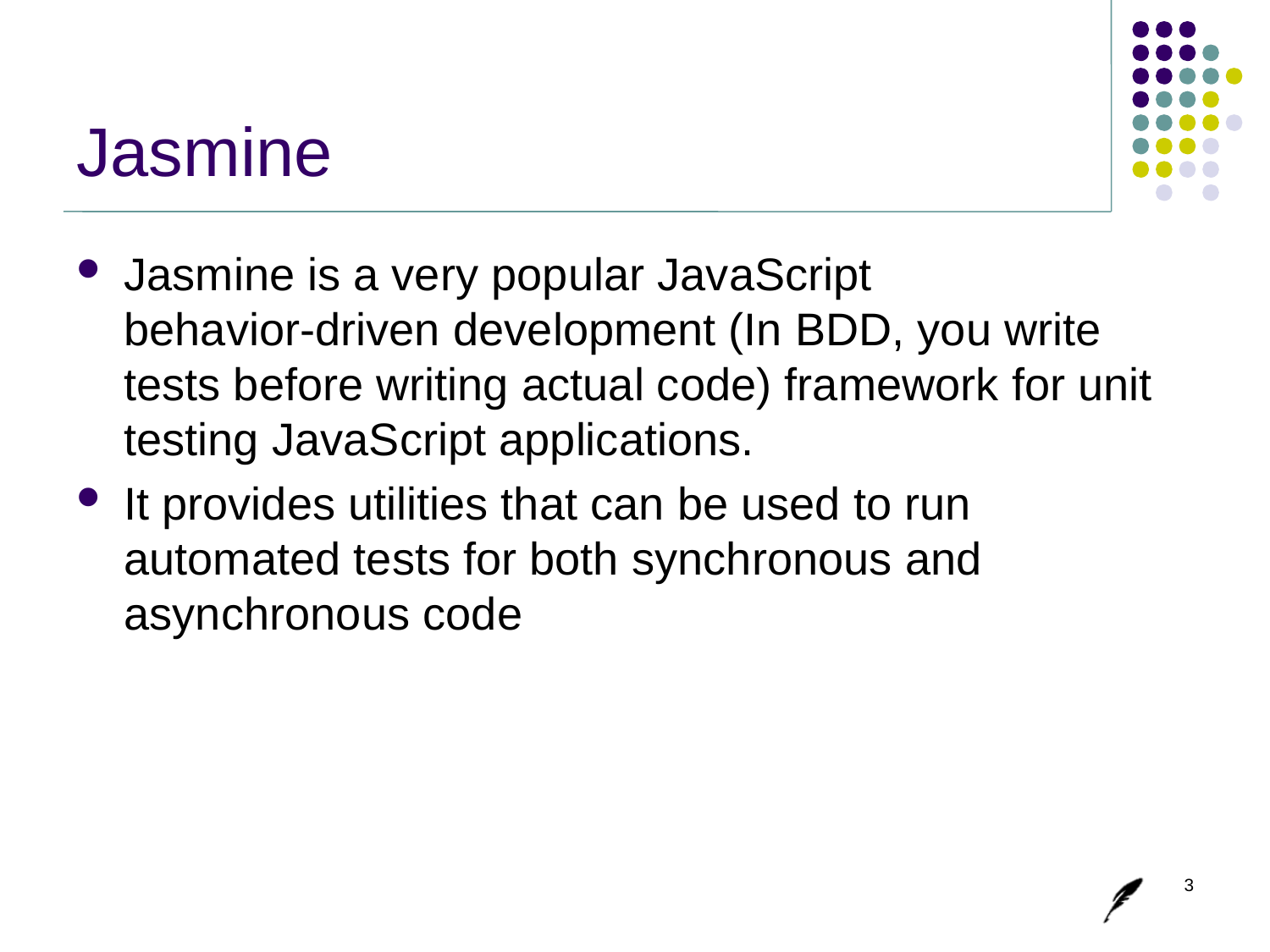

# Jasmine
Jasmine is a very popular JavaScript
behavior-driven development (In BDD, you write tests before writing actual code) framework for unit testing JavaScript applications.
It provides utilities that can be used to run automated tests for both synchronous and asynchronous code
3